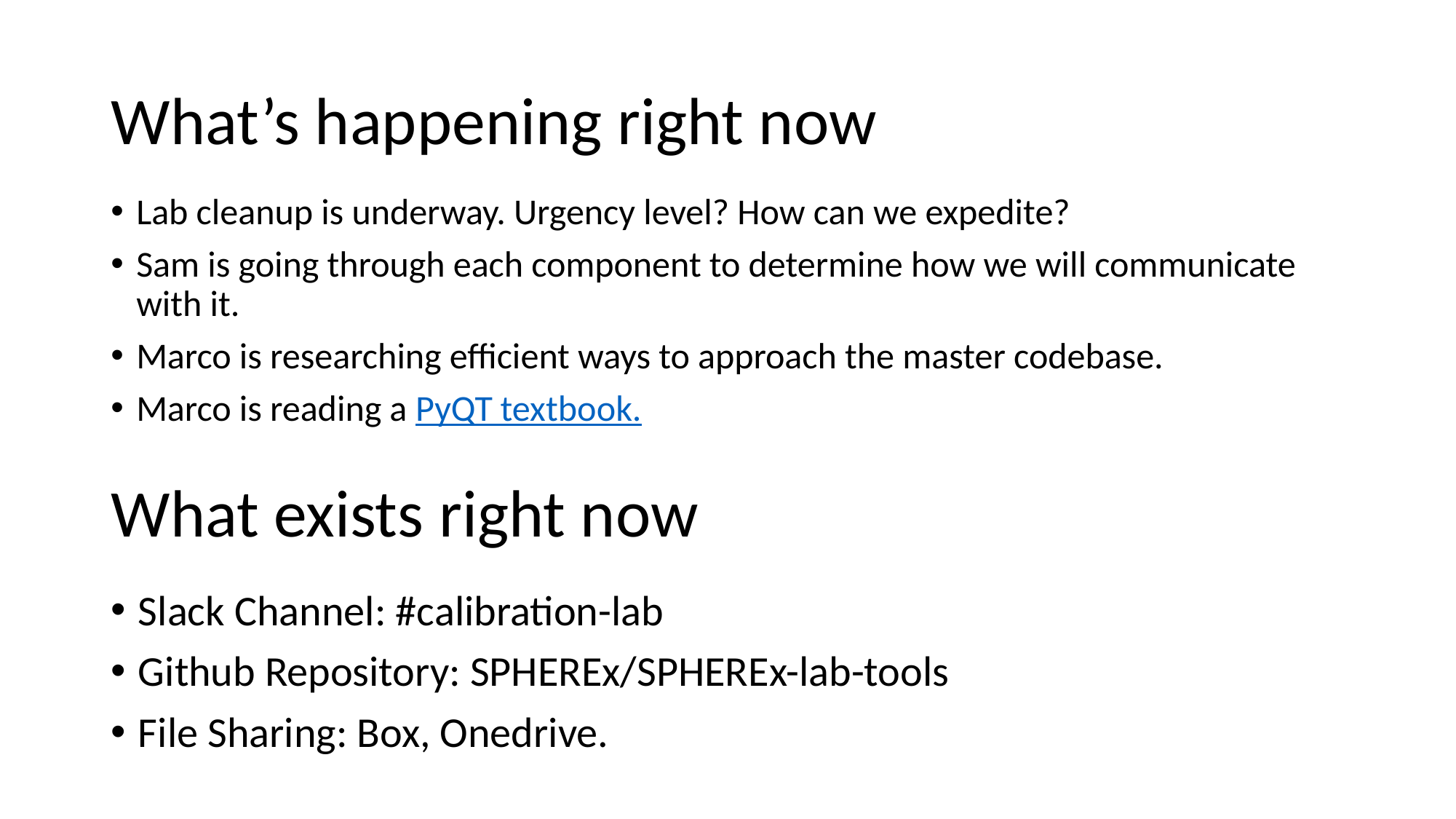

# What’s happening right now
Lab cleanup is underway. Urgency level? How can we expedite?
Sam is going through each component to determine how we will communicate with it.
Marco is researching efficient ways to approach the master codebase.
Marco is reading a PyQT textbook.
What exists right now
Slack Channel: #calibration-lab
Github Repository: SPHEREx/SPHEREx-lab-tools
File Sharing: Box, Onedrive.